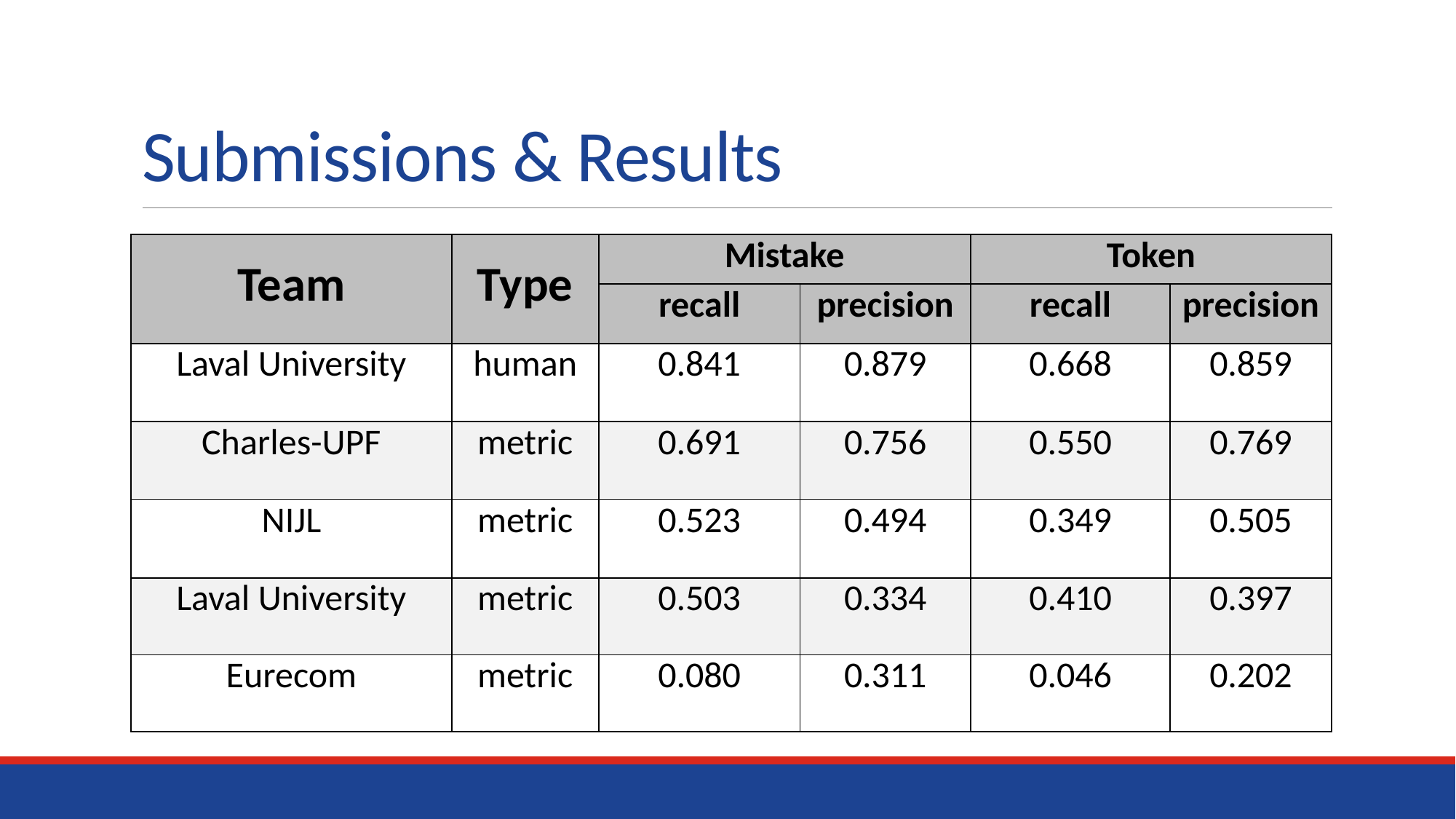

# Submissions & Results
| Team | Type | Mistake |  | Token |  |
| --- | --- | --- | --- | --- | --- |
| Team |  | recall | precision | recall | precision |
| Laval University | human | 0.841 | 0.879 | 0.668 | 0.859 |
| Charles-UPF | metric | 0.691 | 0.756 | 0.550 | 0.769 |
| NIJL | metric | 0.523 | 0.494 | 0.349 | 0.505 |
| Laval University | metric | 0.503 | 0.334 | 0.410 | 0.397 |
| Eurecom | metric | 0.080 | 0.311 | 0.046 | 0.202 |